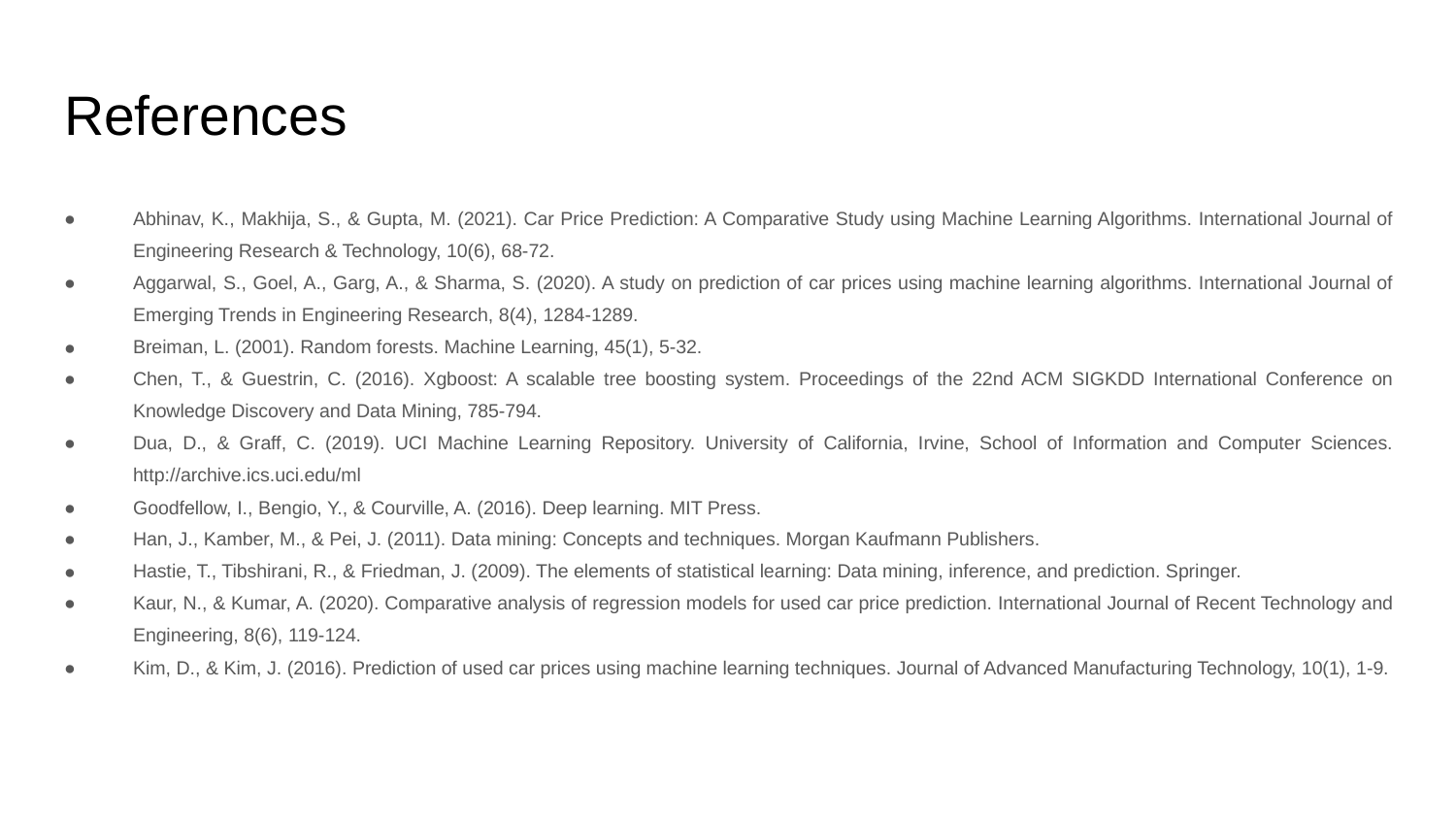

# References
Abhinav, K., Makhija, S., & Gupta, M. (2021). Car Price Prediction: A Comparative Study using Machine Learning Algorithms. International Journal of Engineering Research & Technology, 10(6), 68-72.
Aggarwal, S., Goel, A., Garg, A., & Sharma, S. (2020). A study on prediction of car prices using machine learning algorithms. International Journal of Emerging Trends in Engineering Research, 8(4), 1284-1289.
Breiman, L. (2001). Random forests. Machine Learning, 45(1), 5-32.
Chen, T., & Guestrin, C. (2016). Xgboost: A scalable tree boosting system. Proceedings of the 22nd ACM SIGKDD International Conference on Knowledge Discovery and Data Mining, 785-794.
Dua, D., & Graff, C. (2019). UCI Machine Learning Repository. University of California, Irvine, School of Information and Computer Sciences. http://archive.ics.uci.edu/ml
Goodfellow, I., Bengio, Y., & Courville, A. (2016). Deep learning. MIT Press.
Han, J., Kamber, M., & Pei, J. (2011). Data mining: Concepts and techniques. Morgan Kaufmann Publishers.
Hastie, T., Tibshirani, R., & Friedman, J. (2009). The elements of statistical learning: Data mining, inference, and prediction. Springer.
Kaur, N., & Kumar, A. (2020). Comparative analysis of regression models for used car price prediction. International Journal of Recent Technology and Engineering, 8(6), 119-124.
Kim, D., & Kim, J. (2016). Prediction of used car prices using machine learning techniques. Journal of Advanced Manufacturing Technology, 10(1), 1-9.